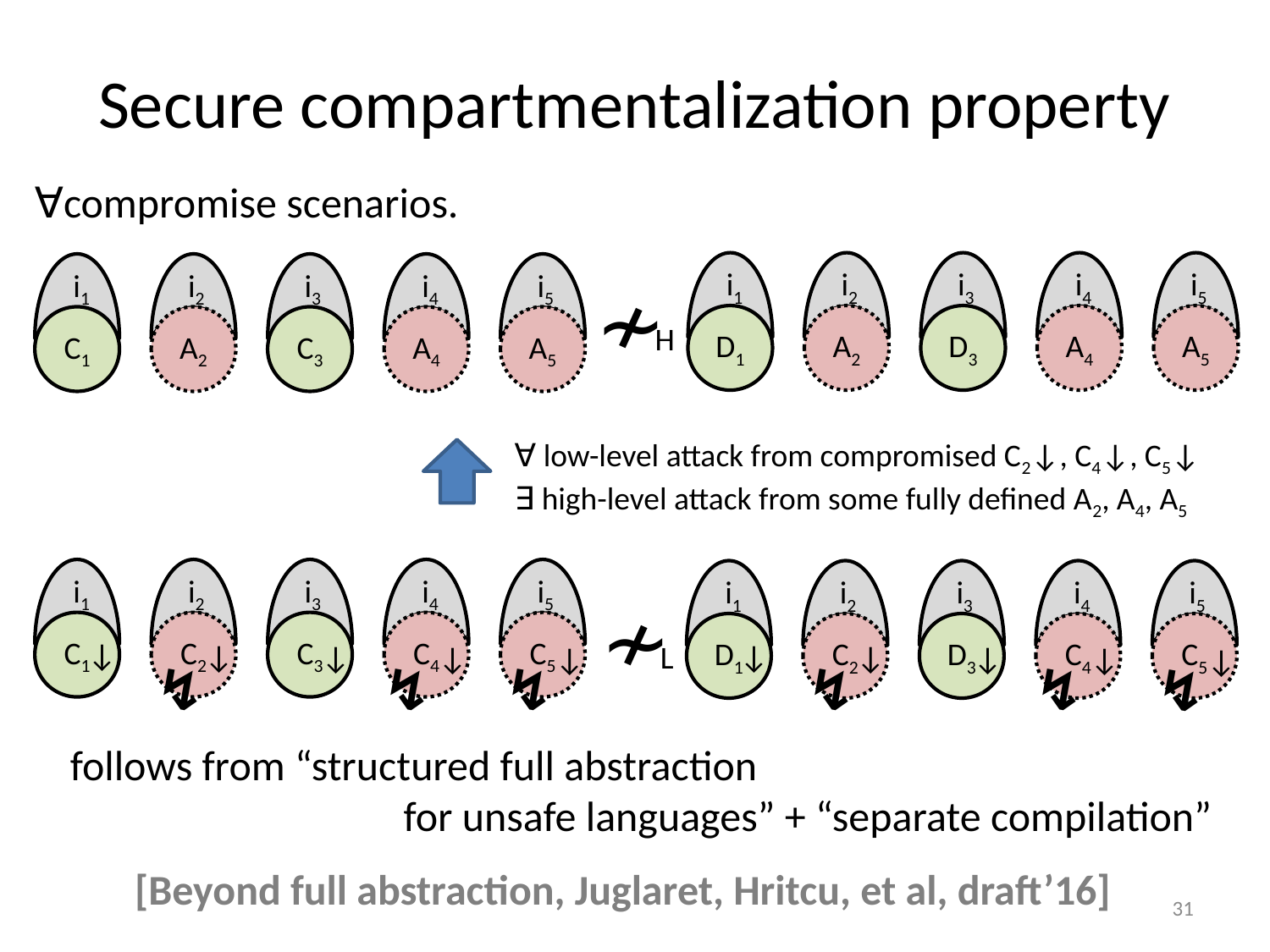

# Secure compartmentalization property
∀compromise scenarios.

i1

i2

i3

i4

i5
D1
A2
D3
A4
A5

i1

i2

i3

i4

i5
C1
A2
C3
A4
A5
≁
H
∀ low-level attack from compromised C2↓, C4↓, C5↓
∃ high-level attack from some fully defined A2, A4, A5

i1

i2

i3

i4

i5
C1
C2
C3
C4
C5
↓
↓
↓
↓
↓

i1

i2

i3

i4

i5
D1
C2
D3
C4
C5
↓
↓
↓
↓
↓
≁
L
↯
↯
↯
↯
↯
↯
follows from “structured full abstraction
                                   for unsafe languages” + “separate compilation”

[Beyond full abstraction, Juglaret, Hritcu, et al, draft’16]
31